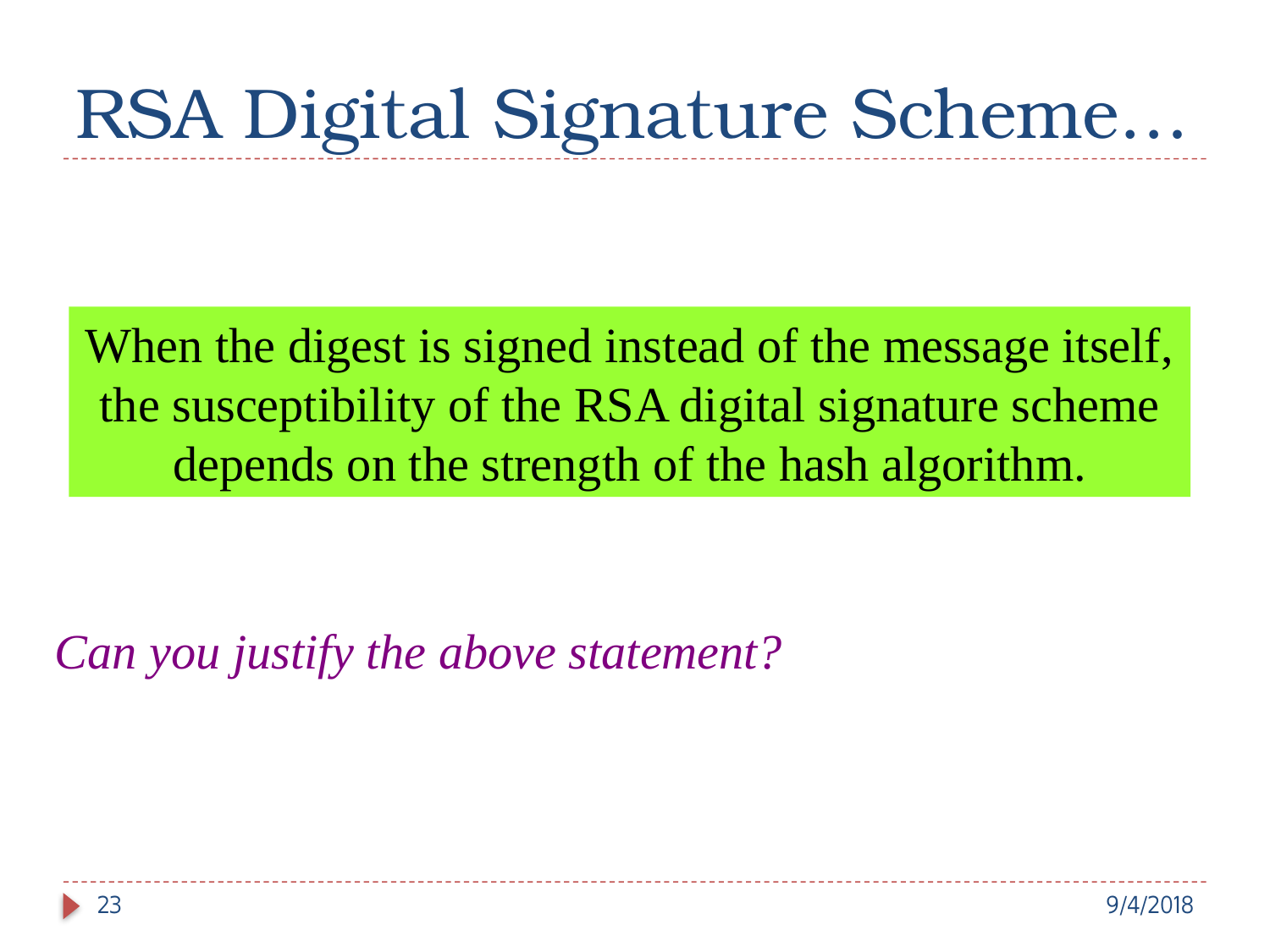

# RSA Digital Signature Scheme…
When the digest is signed instead of the message itself, the susceptibility of the RSA digital signature scheme depends on the strength of the hash algorithm.
Can you justify the above statement?
23
9/4/2018